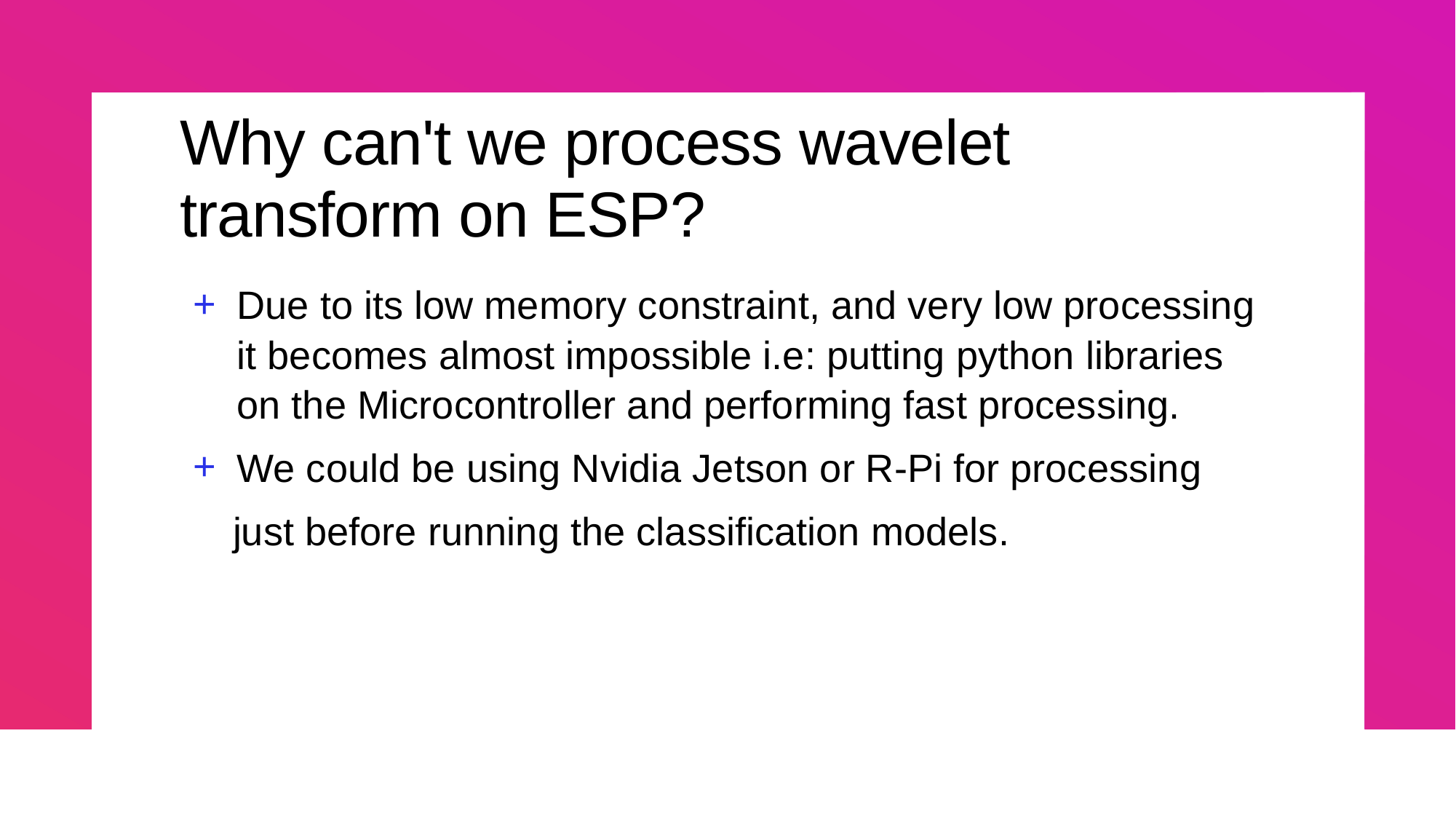

# Why can't we process wavelet transform on ESP?
Due to its low memory constraint, and very low processing it becomes almost impossible i.e: putting python libraries on the Microcontroller and performing fast processing.
We could be using Nvidia Jetson or R-Pi for processing
 just before running the classification models.